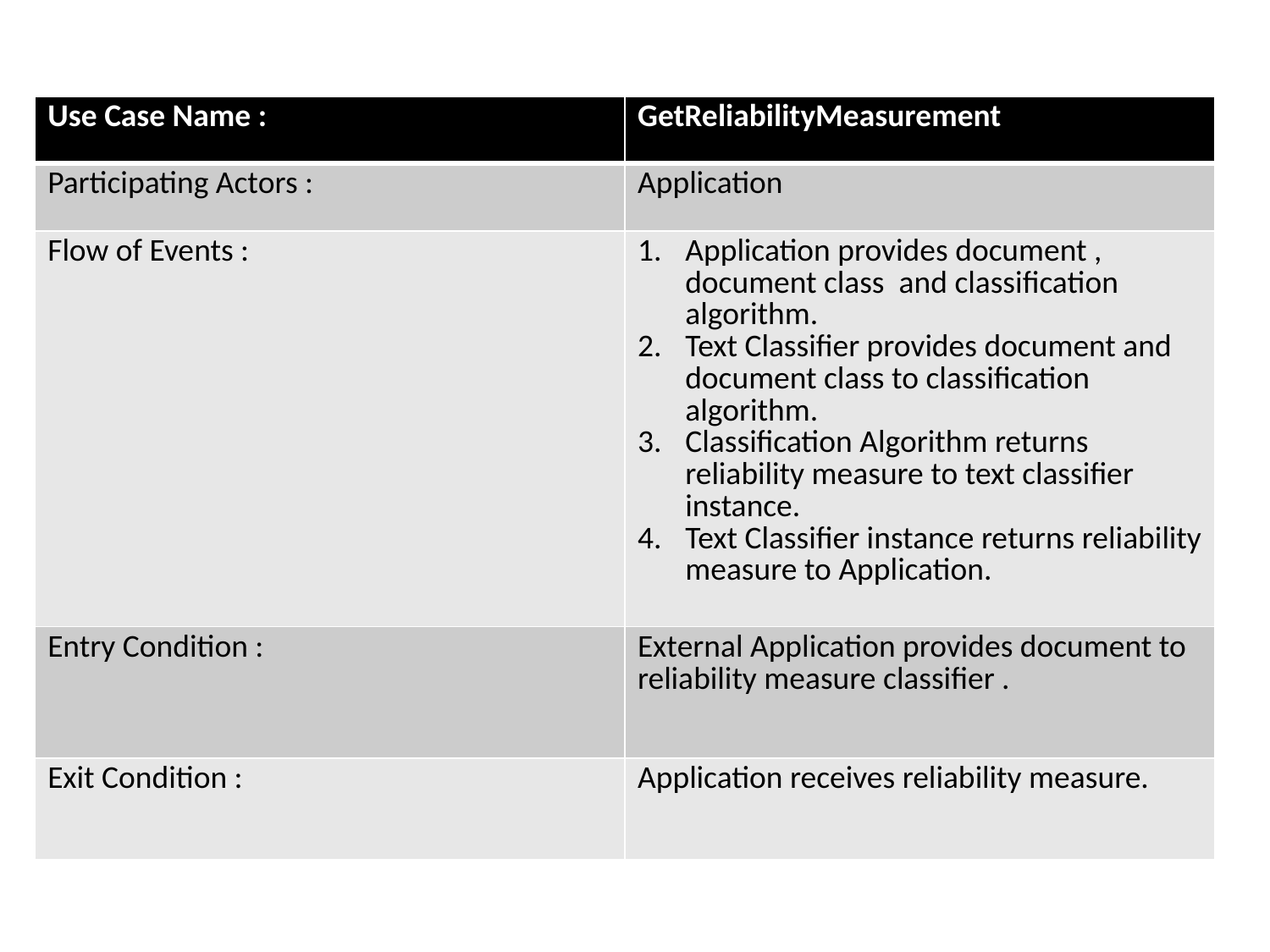

| Use Case Name : | GetReliabilityMeasurement |
| --- | --- |
| Participating Actors : | Application |
| Flow of Events : | Application provides document , document class and classification algorithm. Text Classifier provides document and document class to classification algorithm. Classification Algorithm returns reliability measure to text classifier instance. Text Classifier instance returns reliability measure to Application. |
| Entry Condition : | External Application provides document to reliability measure classifier . |
| Exit Condition : | Application receives reliability measure. |